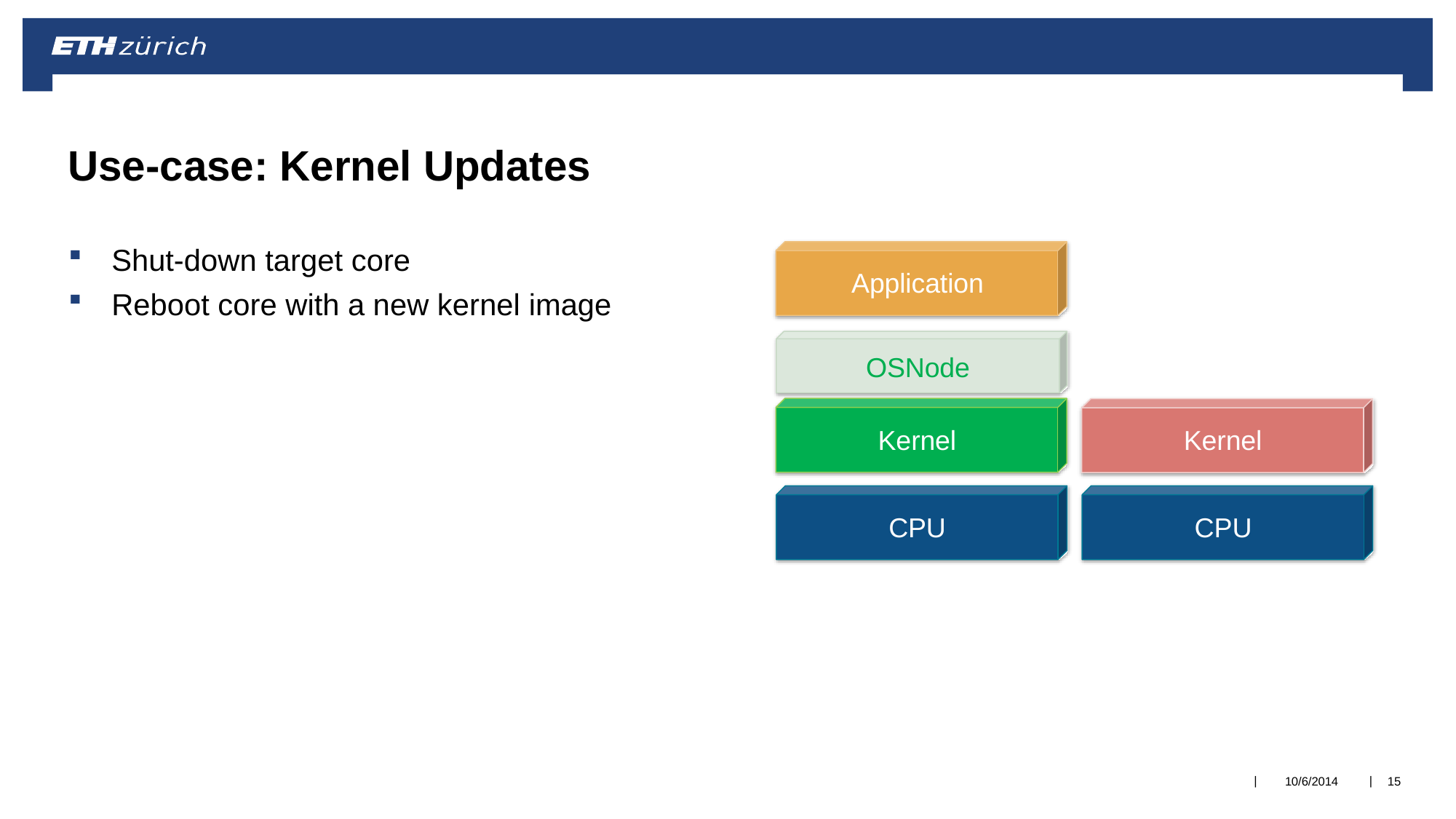

# Use-case: Kernel Updates

Shut-down target core
Reboot core with a new kernel image

Application

OSNode

Kernel
Kernel

CPU
CPU
|
|
10/6/2014
15